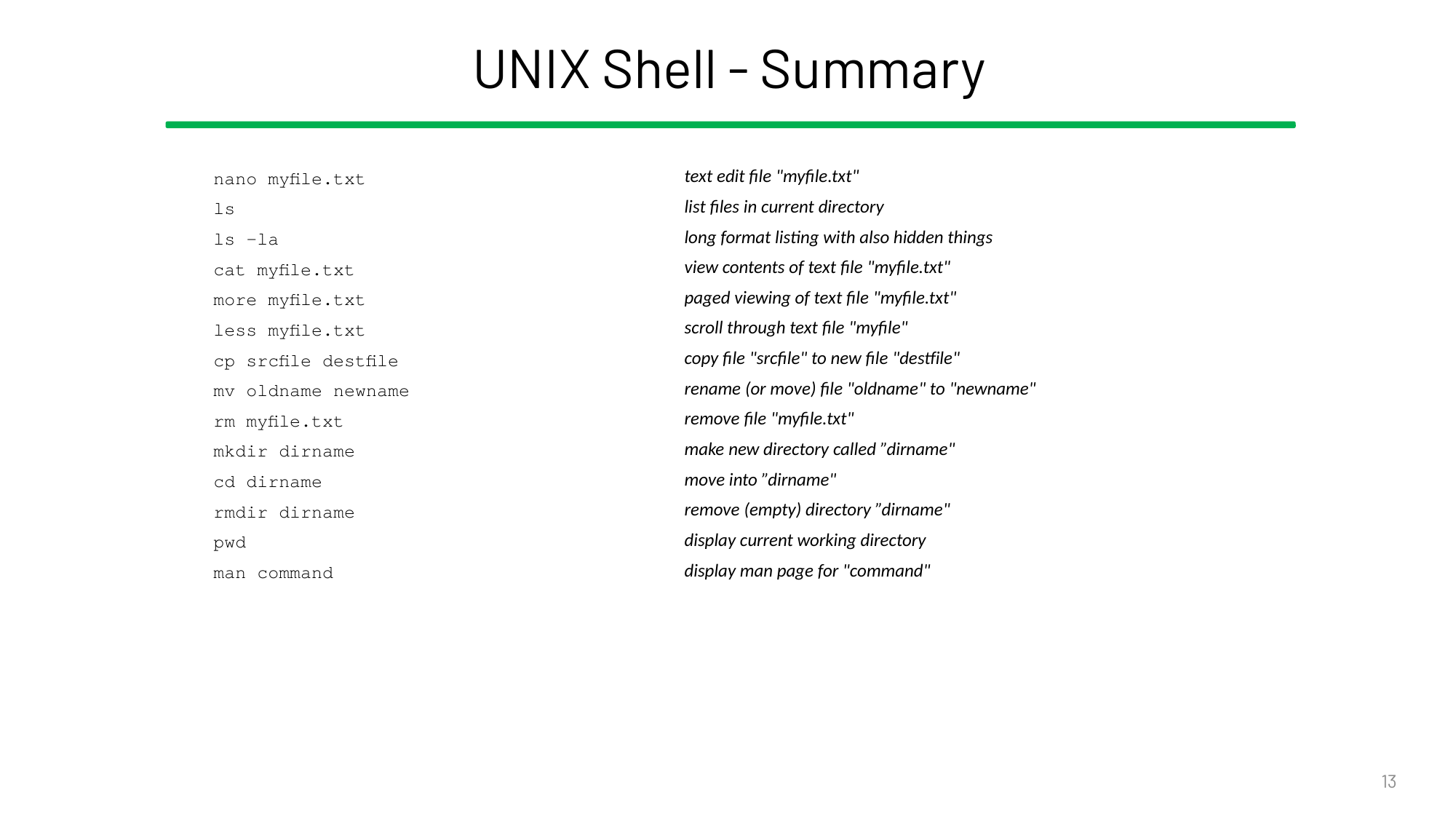

# UNIX Shell - Summary
| nano myfile.txt | text edit file "myfile.txt" |
| --- | --- |
| ls | list files in current directory |
| ls -la | long format listing with also hidden things |
| cat myfile.txt | view contents of text file "myfile.txt" |
| more myfile.txt | paged viewing of text file "myfile.txt" |
| less myfile.txt | scroll through text file "myfile" |
| cp srcfile destfile | copy file "srcfile" to new file "destfile" |
| mv oldname newname | rename (or move) file "oldname" to "newname" |
| rm myfile.txt | remove file "myfile.txt" |
| mkdir dirname | make new directory called ”dirname" |
| cd dirname | move into ”dirname" |
| rmdir dirname | remove (empty) directory ”dirname" |
| pwd | display current working directory |
| man command | display man page for "command" |
13